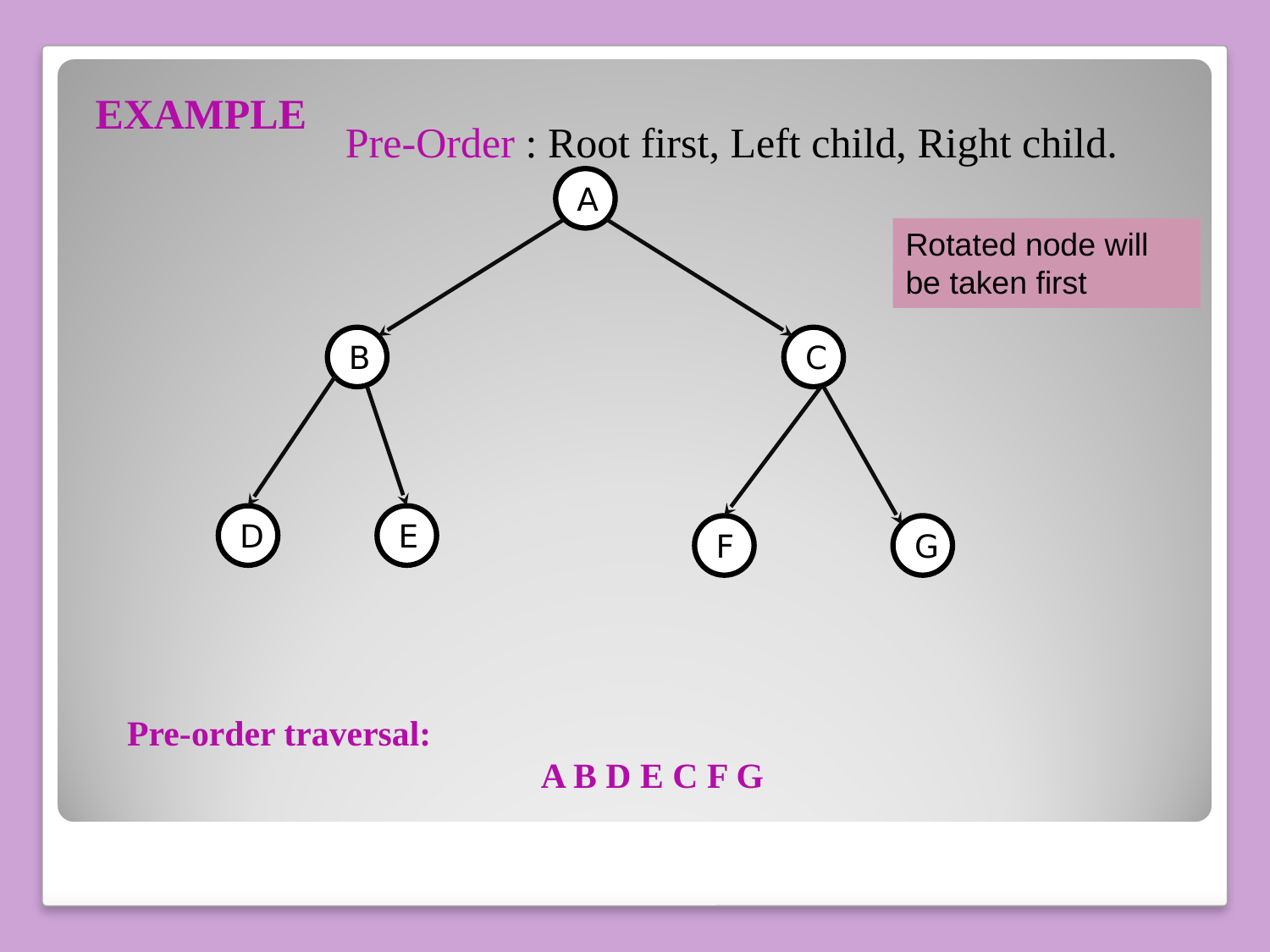

EXAMPLE
Pre-Order : Root first, Left child, Right child.
A
Rotated node will be taken first
B
C
D
E
F
G
Pre-order traversal:
			              A B D E C F G